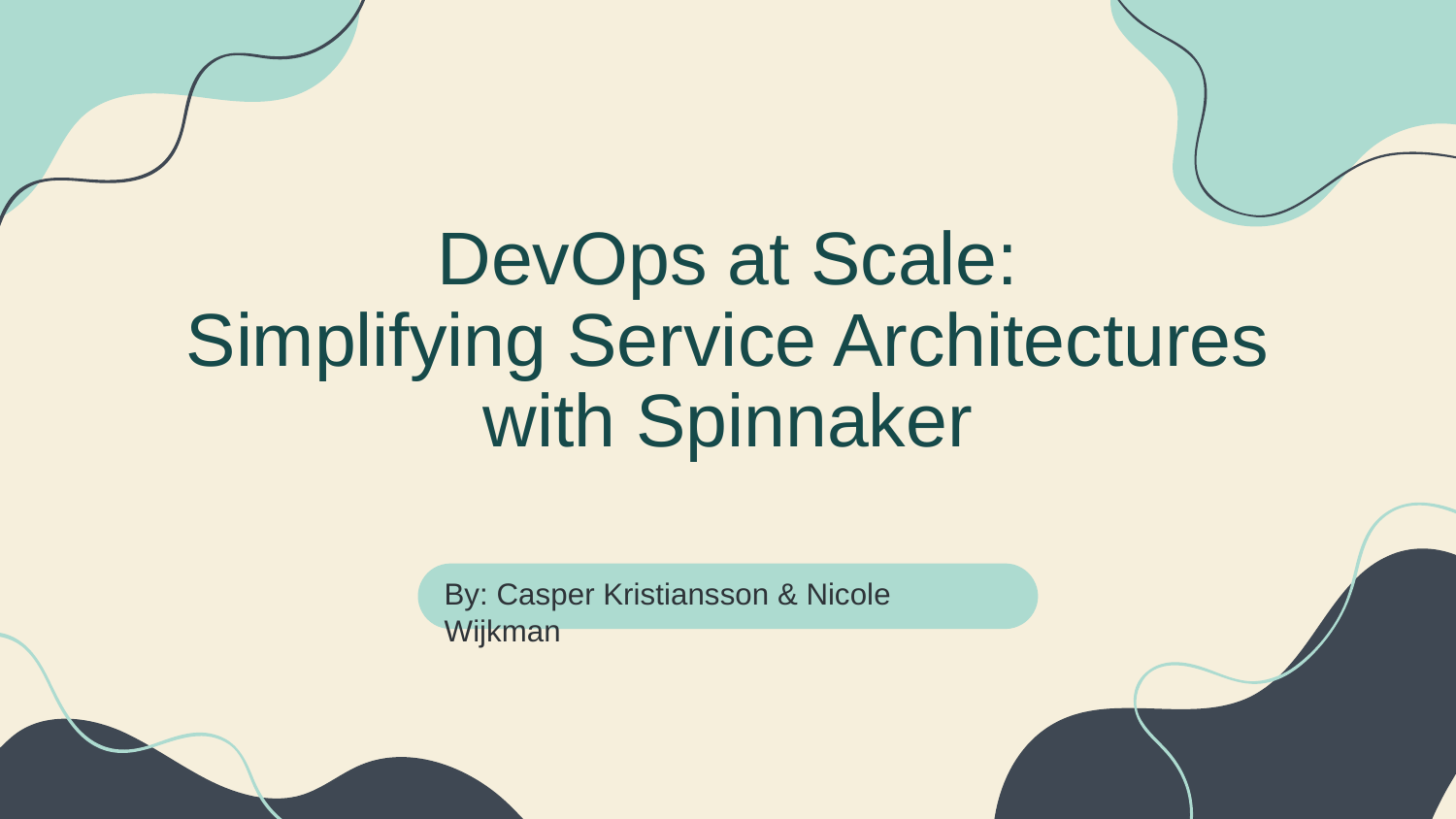

# DevOps at Scale:
Simplifying Service Architectures with Spinnaker

By: Casper Kristiansson & Nicole Wijkman